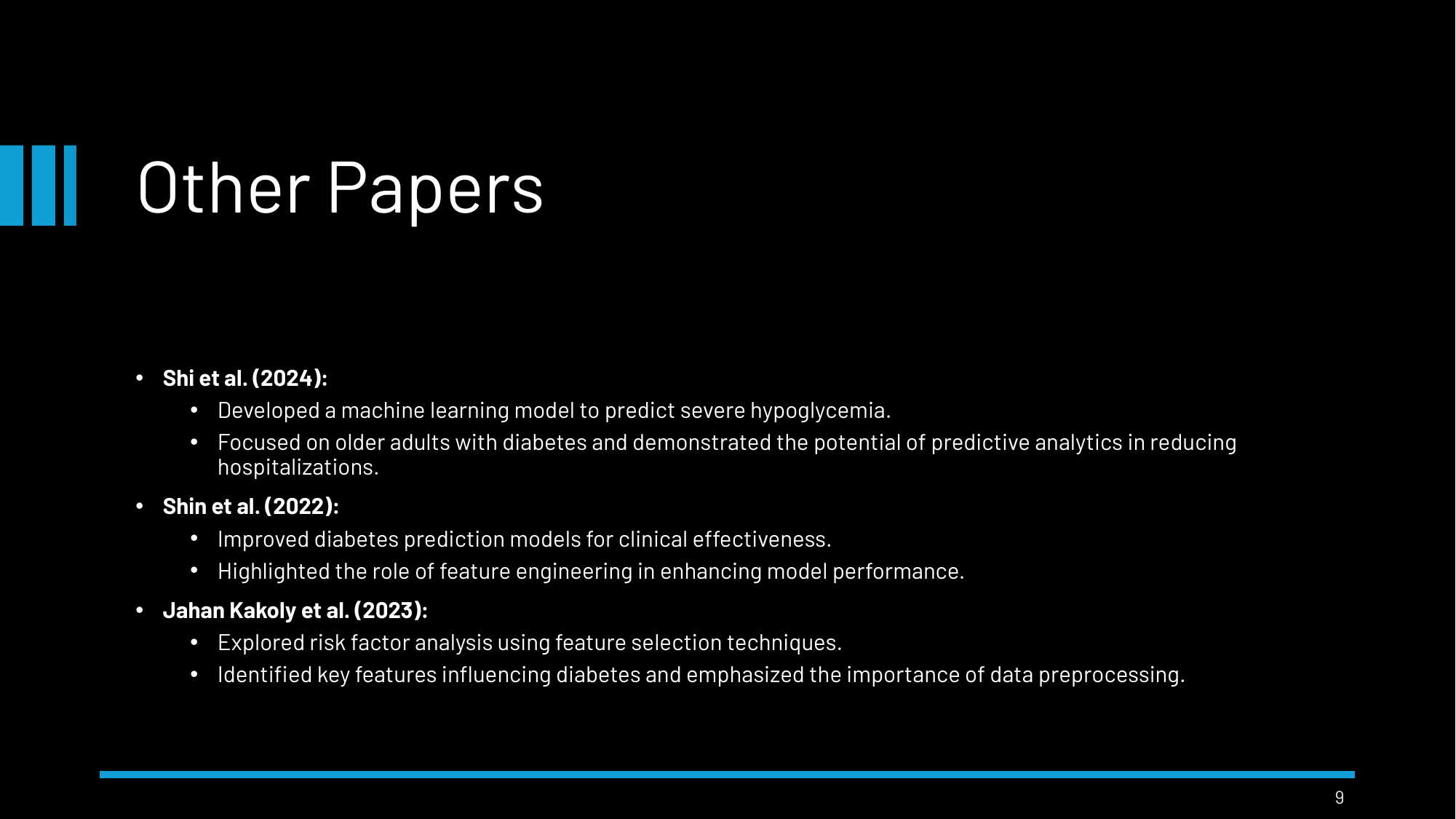

# Other Papers

Shi et al. (2024):
Developed a machine learning model to predict severe hypoglycemia.
Focused on older adults with diabetes and demonstrated the potential of predictive analytics in reducing hospitalizations.
Shin et al. (2022):
Improved diabetes prediction models for clinical effectiveness.
Highlighted the role of feature engineering in enhancing model performance.
Jahan Kakoly et al. (2023):
Explored risk factor analysis using feature selection techniques.
Identified key features influencing diabetes and emphasized the importance of data preprocessing.

9